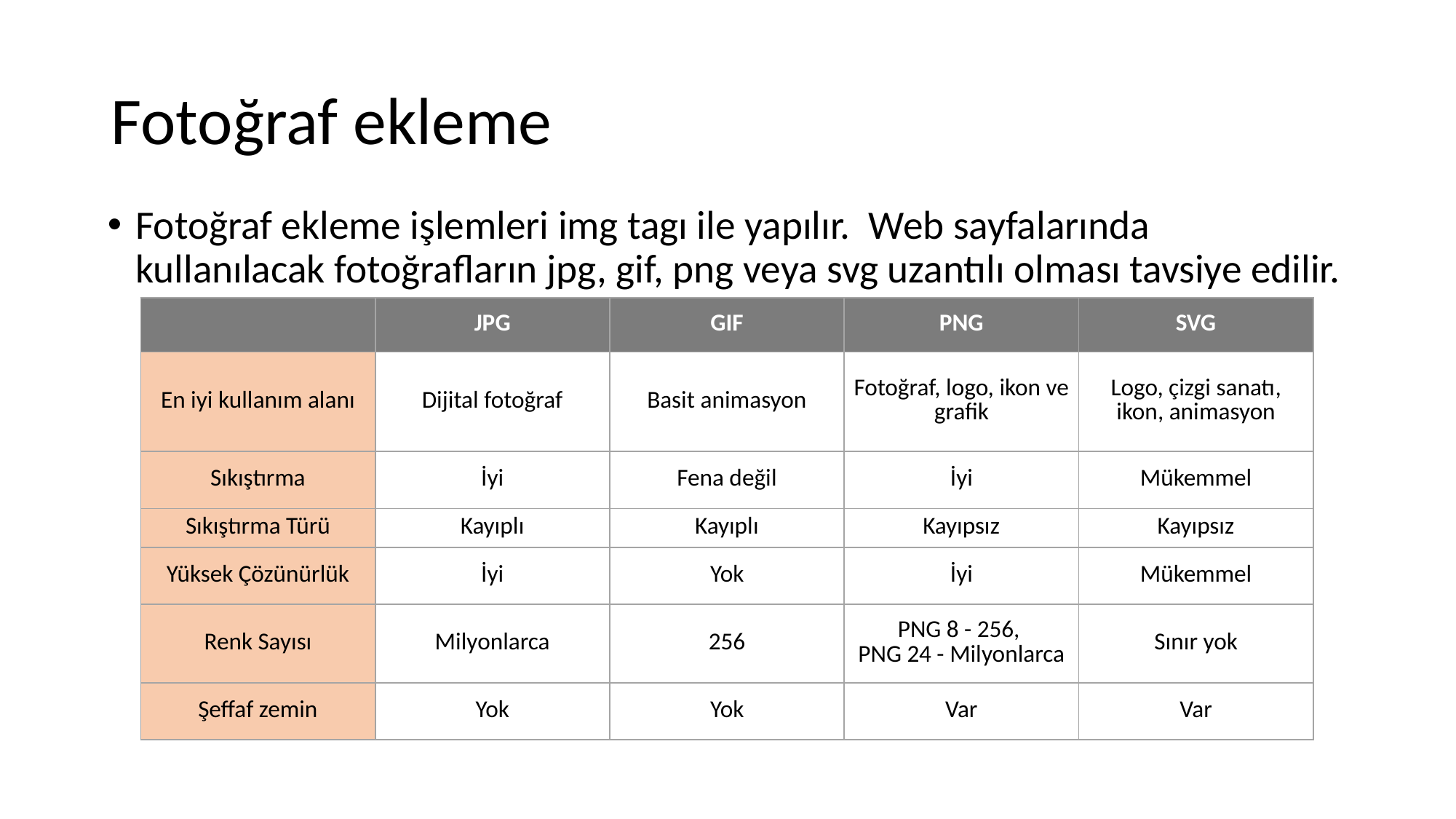

# Fotoğraf ekleme
Fotoğraf ekleme işlemleri img tagı ile yapılır.  Web sayfalarında kullanılacak fotoğrafların jpg, gif, png veya svg uzantılı olması tavsiye edilir.
|  | JPG | GIF | PNG | SVG |
| --- | --- | --- | --- | --- |
| En iyi kullanım alanı | Dijital fotoğraf | Basit animasyon | Fotoğraf, logo, ikon ve grafik | Logo, çizgi sanatı, ikon, animasyon |
| Sıkıştırma | İyi | Fena değil | İyi | Mükemmel |
| Sıkıştırma Türü | Kayıplı | Kayıplı | Kayıpsız | Kayıpsız |
| Yüksek Çözünürlük | İyi | Yok | İyi | Mükemmel |
| Renk Sayısı | Milyonlarca | 256 | PNG 8 - 256, PNG 24 - Milyonlarca | Sınır yok |
| Şeffaf zemin | Yok | Yok | Var | Var |